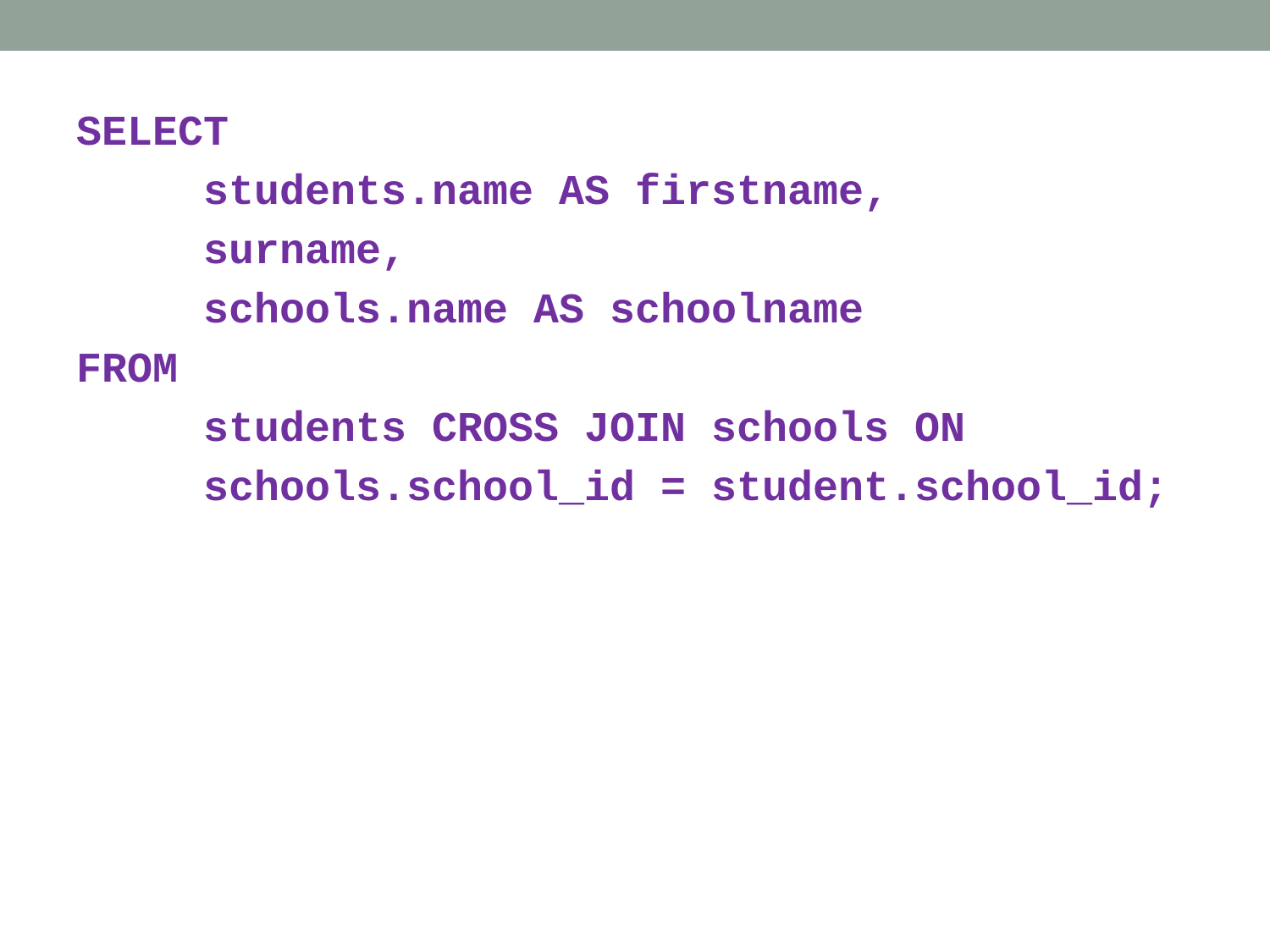

SELECT
	students.name AS firstname,
	surname,
	schools.name AS schoolname
FROM
	students CROSS JOIN schools ON
	schools.school_id = student.school_id;